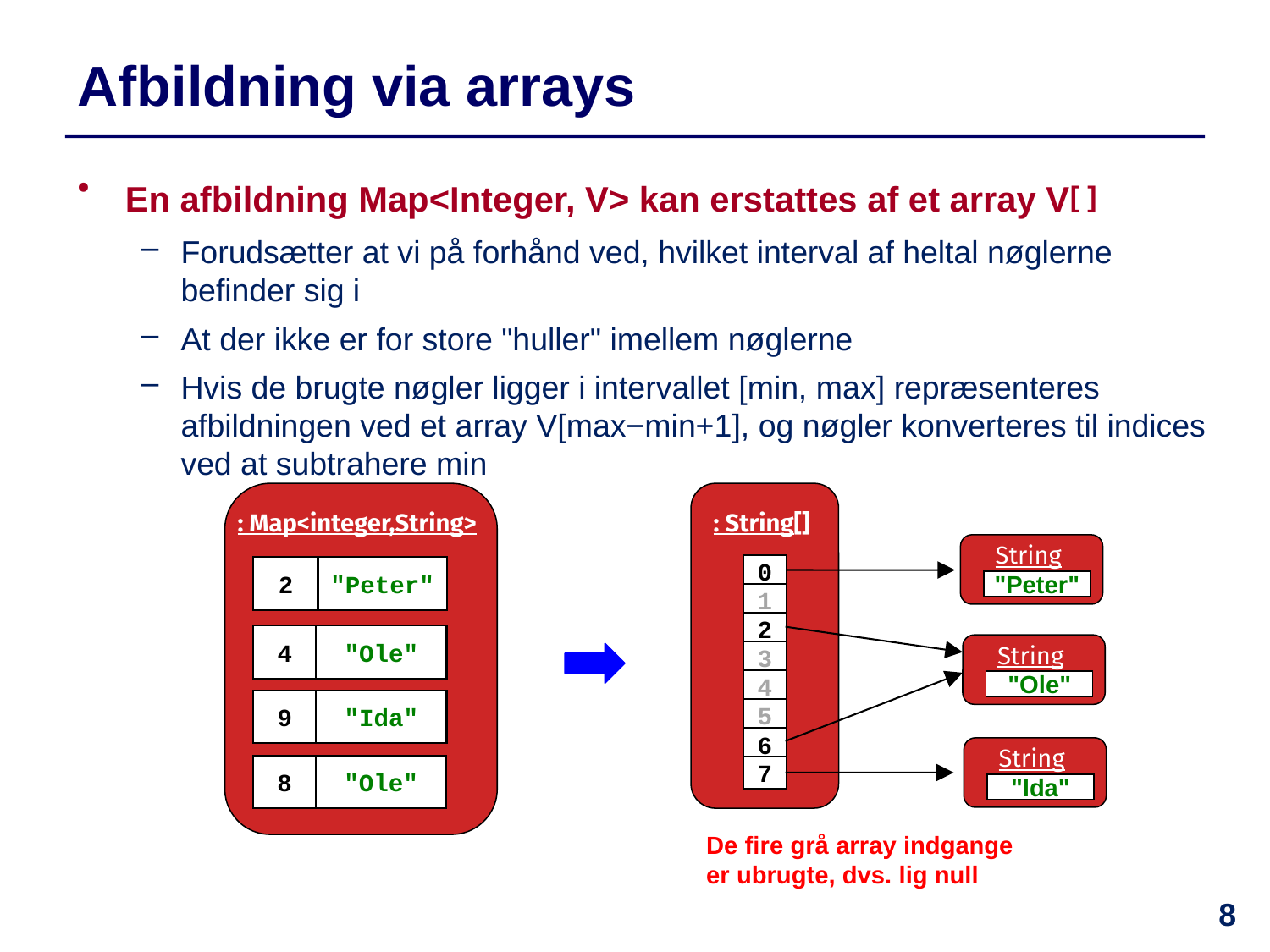

# Afbildning via arrays
En afbildning Map<Integer, V> kan erstattes af et array V[ ]
Forudsætter at vi på forhånd ved, hvilket interval af heltal nøglerne befinder sig i
At der ikke er for store "huller" imellem nøglerne
Hvis de brugte nøgler ligger i intervallet [min, max] repræsenteres afbildningen ved et array V[max−min+1], og nøgler konverteres til indices ved at subtrahere min

: Map<integer,String>
2
"Peter"
4
"Ole"
9
"Ida"
8
"Ole"

: String[]
0
1
2
3
4
5
6
7
String

"Peter"

String

"Ole"

String

"Ida"

De fire grå array indgange er ubrugte, dvs. lig null
8